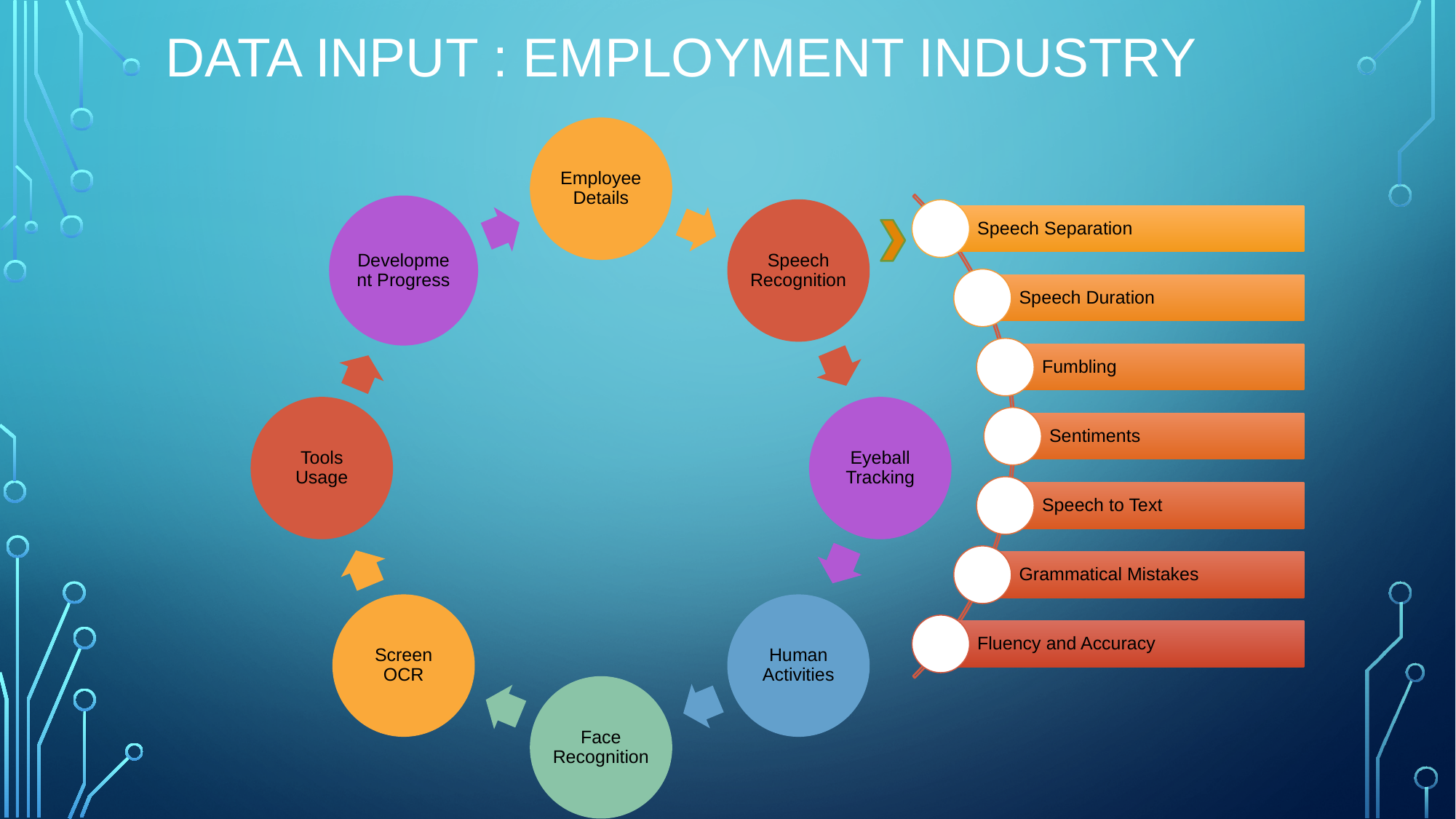

# Data Input : Employment Industry
Employee Details

Speech Recognition

Eyeball Tracking

Human Activities

Face Recognition

Screen OCR

Tools Usage

Development Progress

Speech Separation
Speech Duration
Fumbling
Sentiments
Speech to Text
Grammatical Mistakes
Fluency and Accuracy